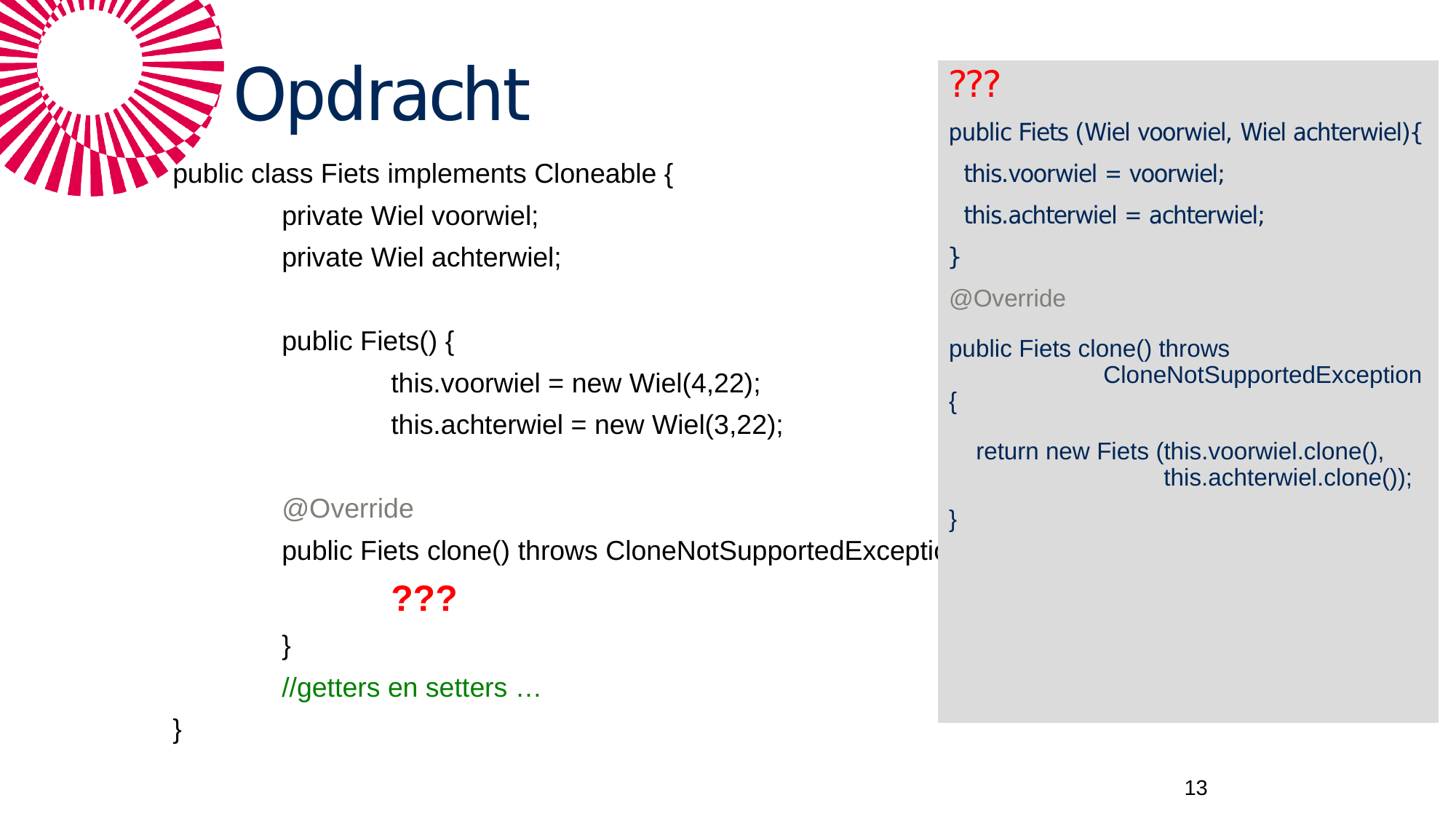

# Opdracht
???
public Fiets (Wiel voorwiel, Wiel achterwiel){
  this.voorwiel = voorwiel;
  this.achterwiel = achterwiel;
}
@Override
public Fiets clone() throws                                                     CloneNotSupportedException {
    return new Fiets (this.voorwiel.clone(),                                       this.achterwiel.clone());
}
public class Fiets implements Cloneable {
	private Wiel voorwiel;
	private Wiel achterwiel;

	public Fiets() {
		this.voorwiel = new Wiel(4,22);
		this.achterwiel = new Wiel(3,22);

	@Override
	public Fiets clone() throws CloneNotSupportedException {
		???
	}
	//getters en setters …
}
13